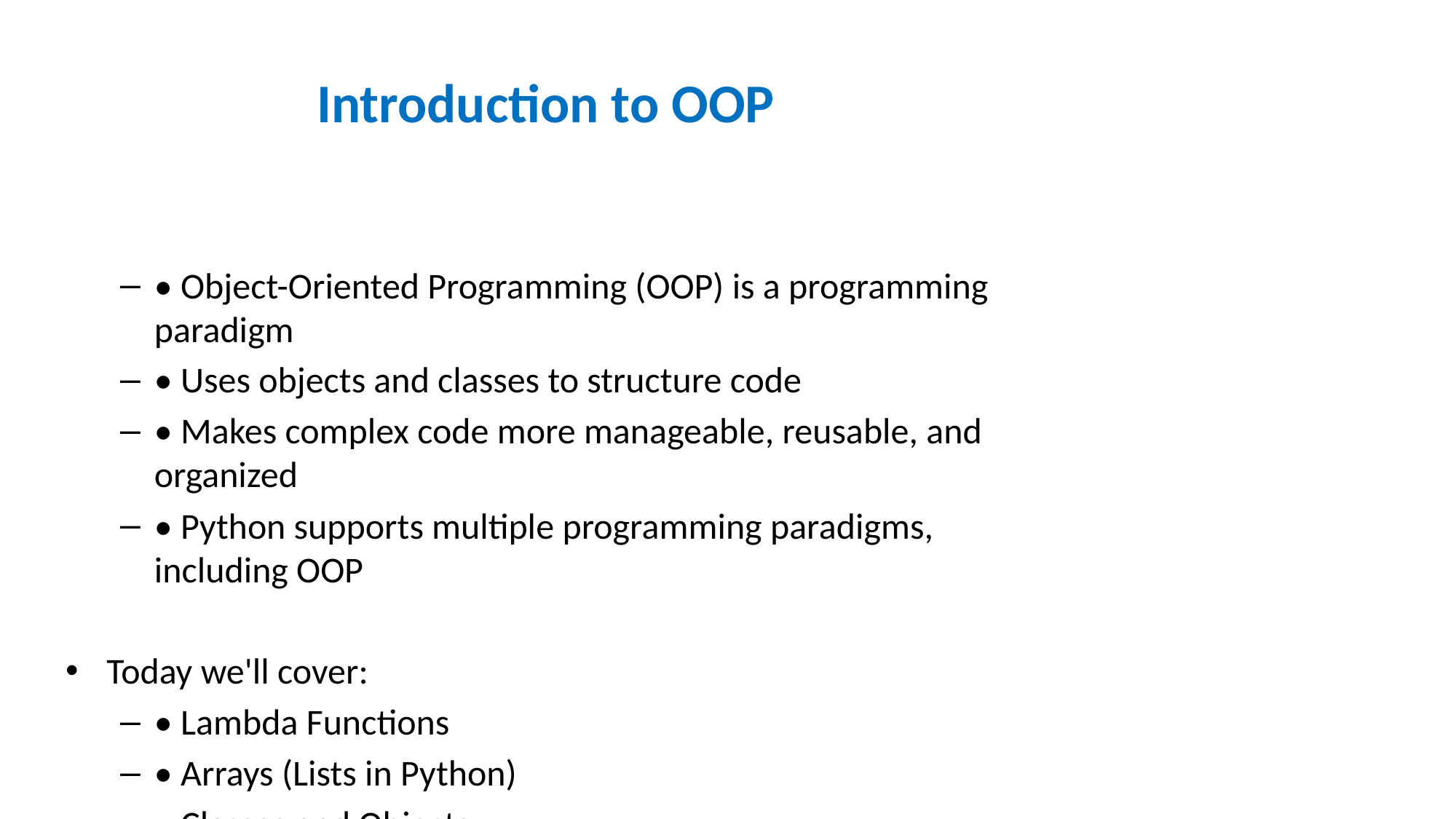

# Introduction to OOP

• Object-Oriented Programming (OOP) is a programming paradigm
• Uses objects and classes to structure code
• Makes complex code more manageable, reusable, and organized
• Python supports multiple programming paradigms, including OOP

Today we'll cover:
• Lambda Functions
• Arrays (Lists in Python)
• Classes and Objects
• Inheritance
• Polymorphism